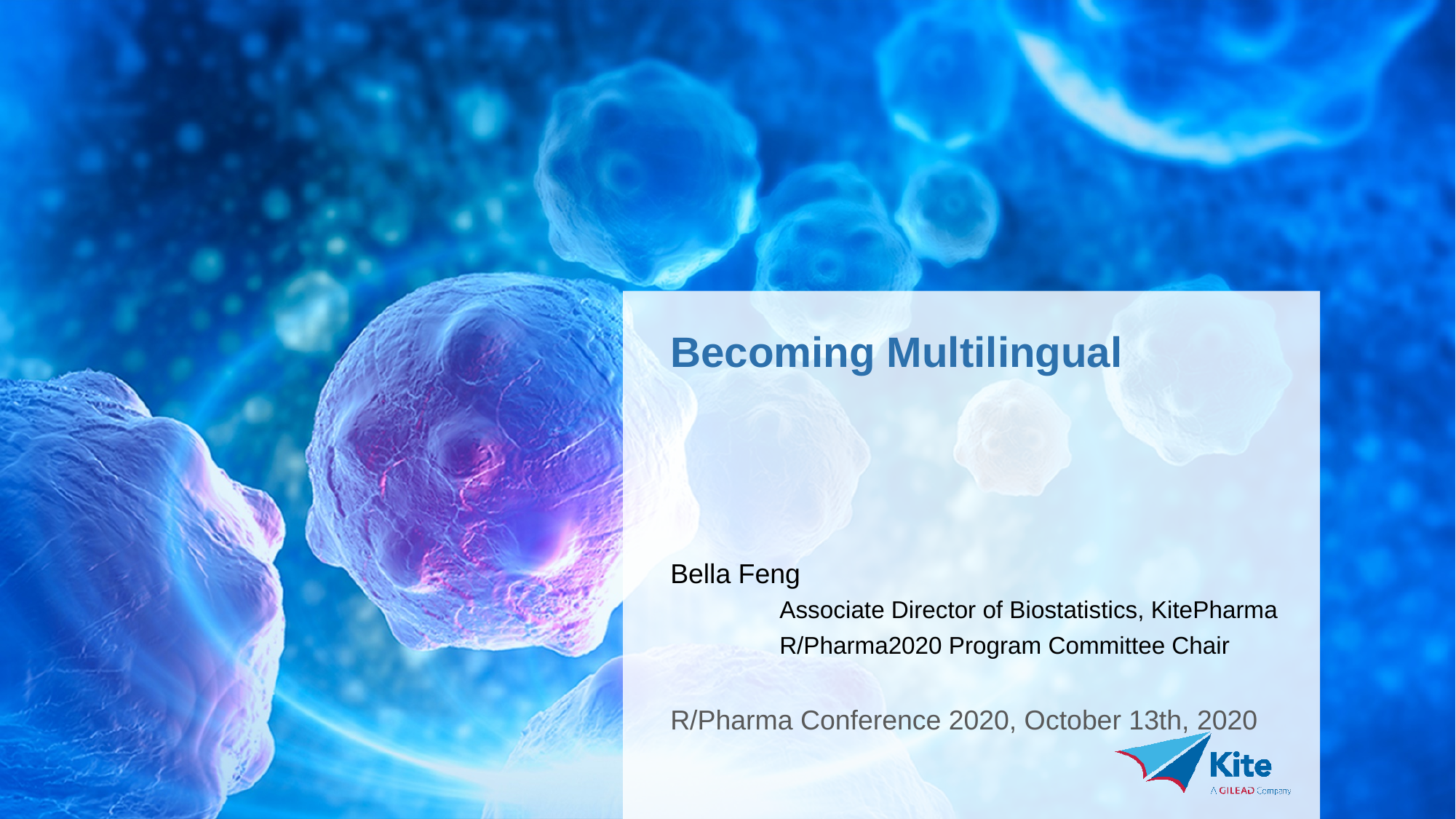

Becoming Multilingual
Bella Feng
	Associate Director of Biostatistics, KitePharma
	R/Pharma2020 Program Committee Chair

R/Pharma Conference 2020, October 13th, 2020